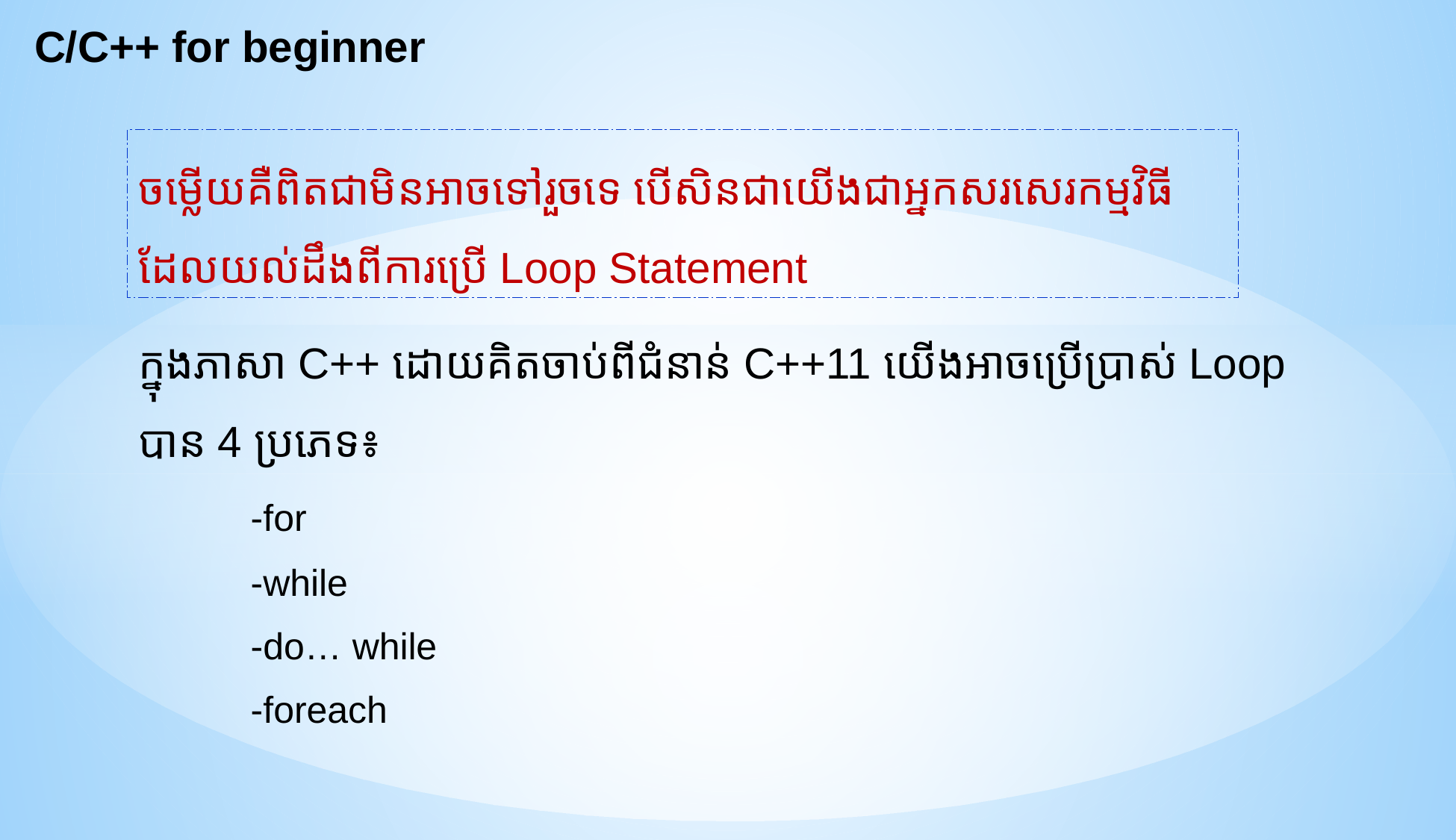

C/C++ for beginner

ក្នុងភាសា C++ ដោយគិតចាប់ពីជំនាន់ C++11 យើងអាចប្រើប្រាស់ Loop បាន 4 ប្រភេទ៖
	-for
	-while
	-do… while
	-foreach
ចម្លើយគឺពិតជាមិនអាចទៅរួចទេ បើសិនជាយើងជាអ្នកសរសេរកម្មវិធីដែលយល់ដឹងពីការប្រើ Loop Statement